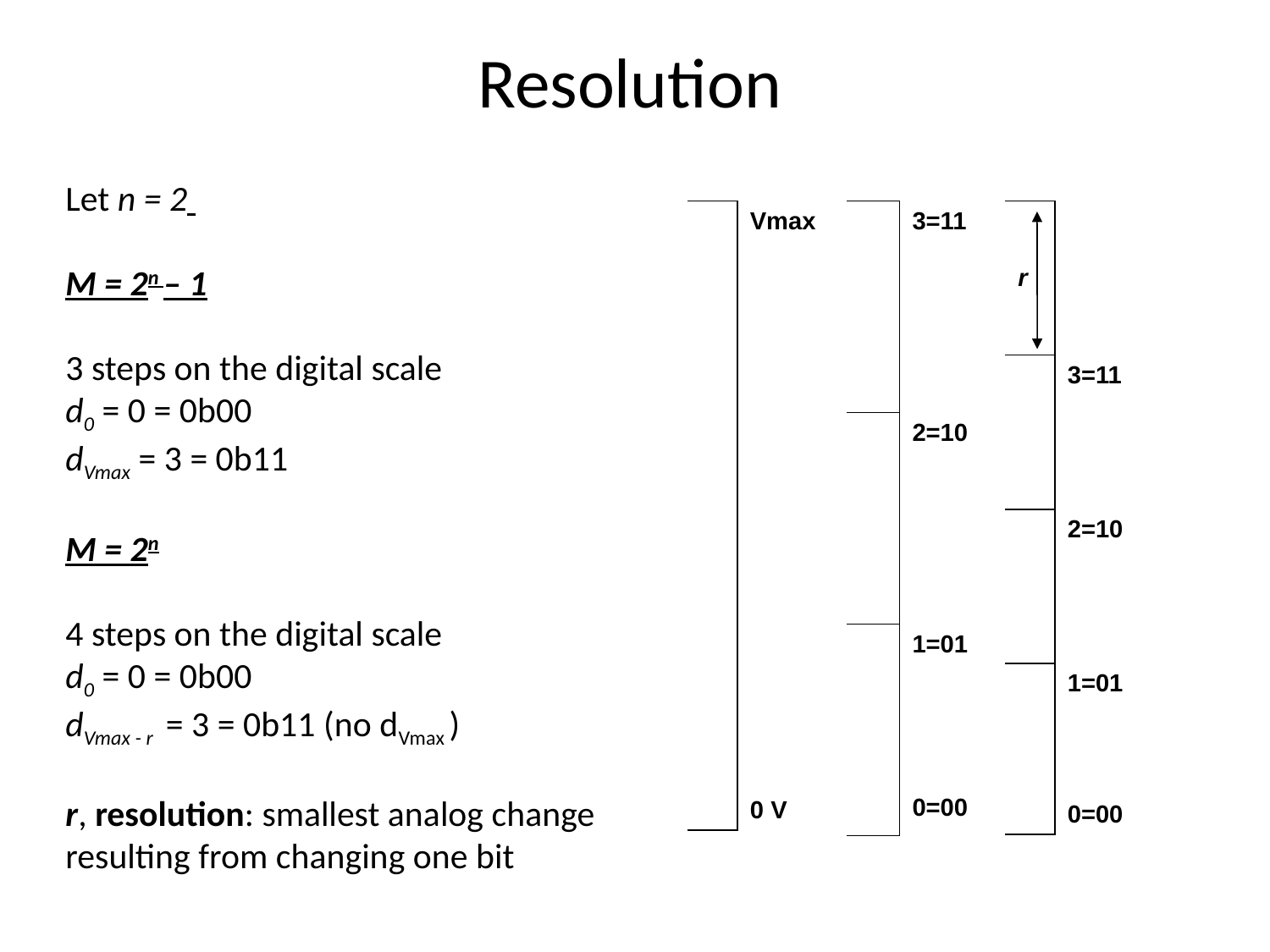

# Resolution
Let n = 2

M = 2n – 1

3 steps on the digital scale
d0 = 0 = 0b00
dVmax = 3 = 0b11

M = 2n

4 steps on the digital scale
d0 = 0 = 0b00
dVmax - r  = 3 = 0b11 (no dVmax )

r, resolution: smallest analog change resulting from changing one bit
|  | Vmax |
| --- | --- |
|  |  |
|  |  |
|  |  |
|  | 0 V |
|  | 3=11 |
| --- | --- |
|  | 2=10 |
|  | 1=01 0=00 |
| r |  |
| --- | --- |
|  | 3=11 |
|  | 2=10 |
|  | 1=01 0=00 |